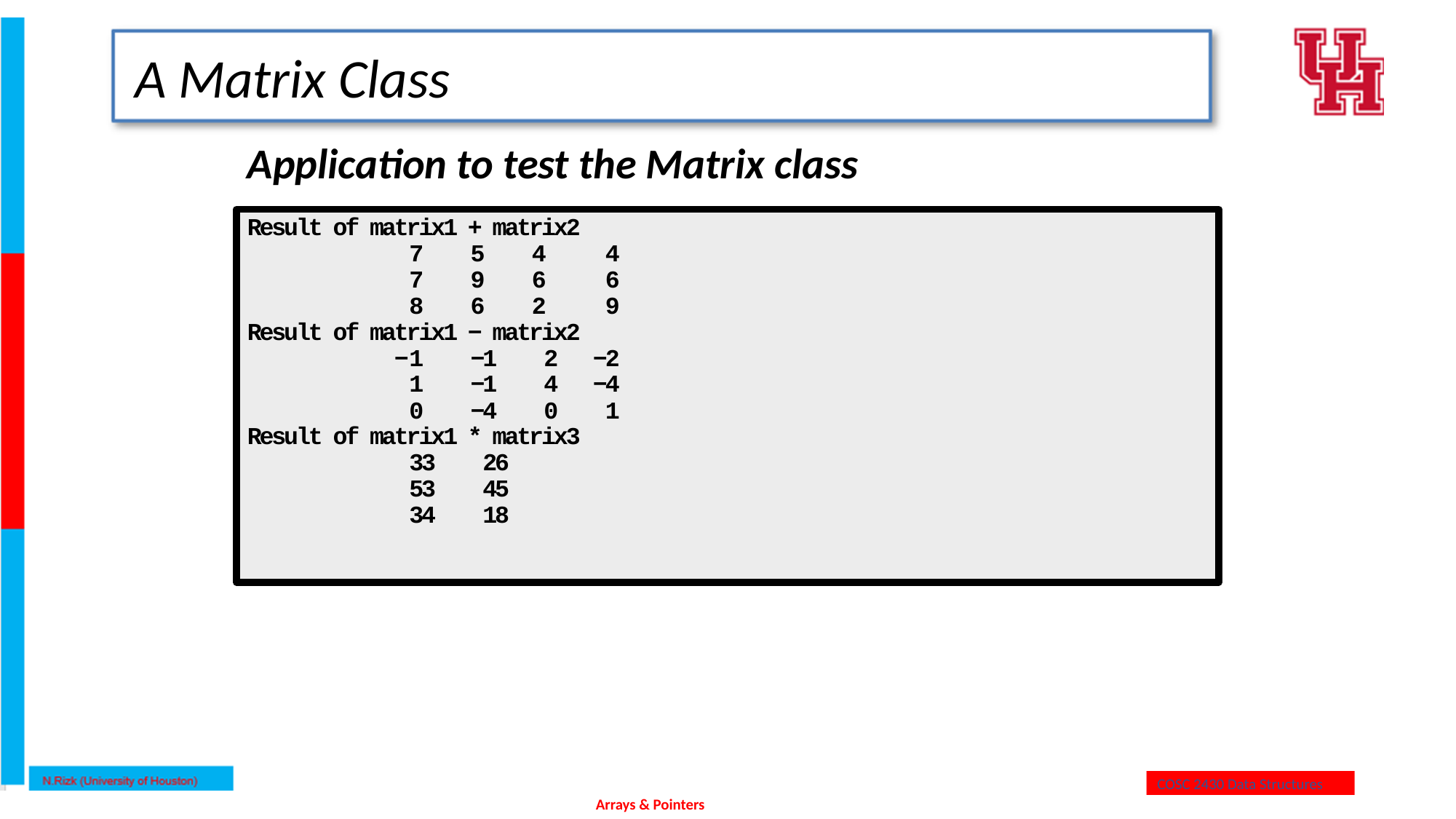

# A Matrix Class
Application to test the Matrix class
Result of matrix1 + matrix2
             7    5    4     4
             7    9    6     6
             8    6    2     9
Result of matrix1 − matrix2
            −1    −1    2   −2
             1    −1    4   −4
             0    −4    0    1
Result of matrix1 * matrix3
             33    26
             53    45
             34    18